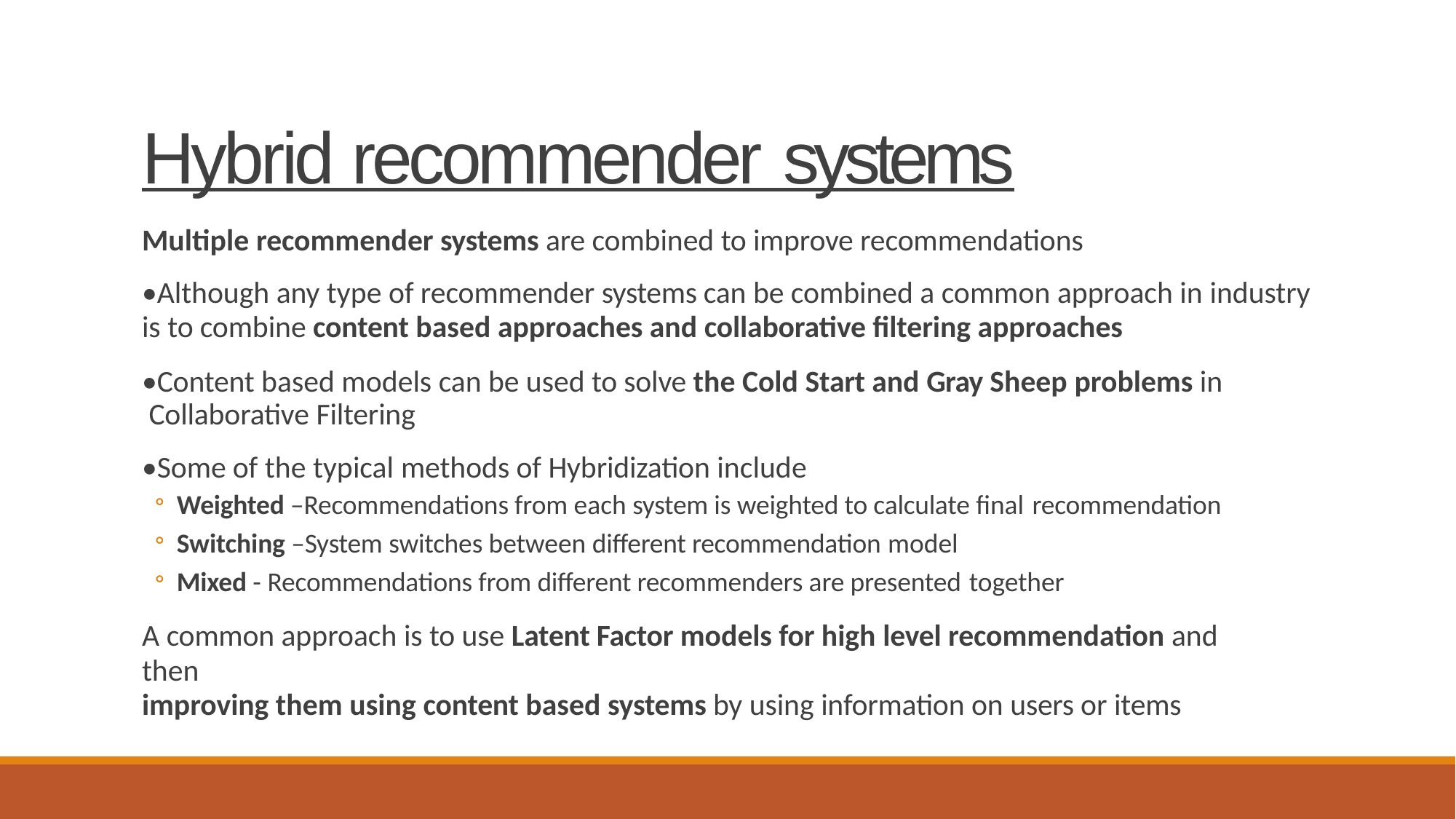

# Hybrid recommender systems
Multiple recommender systems are combined to improve recommendations
•Although any type of recommender systems can be combined a common approach in industry
is to combine content based approaches and collaborative filtering approaches
•Content based models can be used to solve the Cold Start and Gray Sheep problems in  Collaborative Filtering
•Some of the typical methods of Hybridization include
Weighted –Recommendations from each system is weighted to calculate final recommendation
Switching –System switches between different recommendation model
Mixed - Recommendations from different recommenders are presented together
A common approach is to use Latent Factor models for high level recommendation and then
improving them using content based systems by using information on users or items